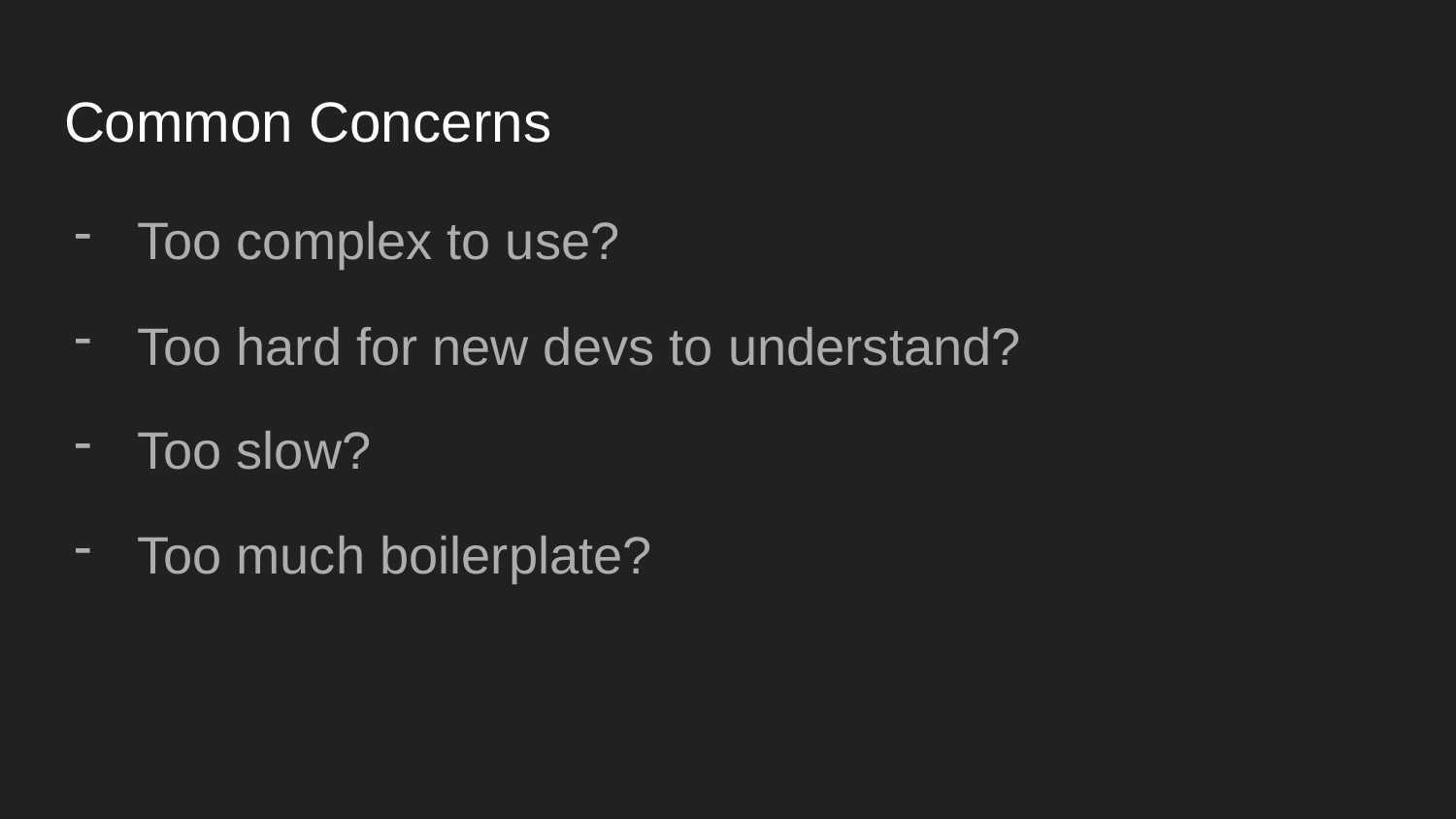

# Common Concerns
Too complex to use?
Too hard for new devs to understand?
Too slow?
Too much boilerplate?